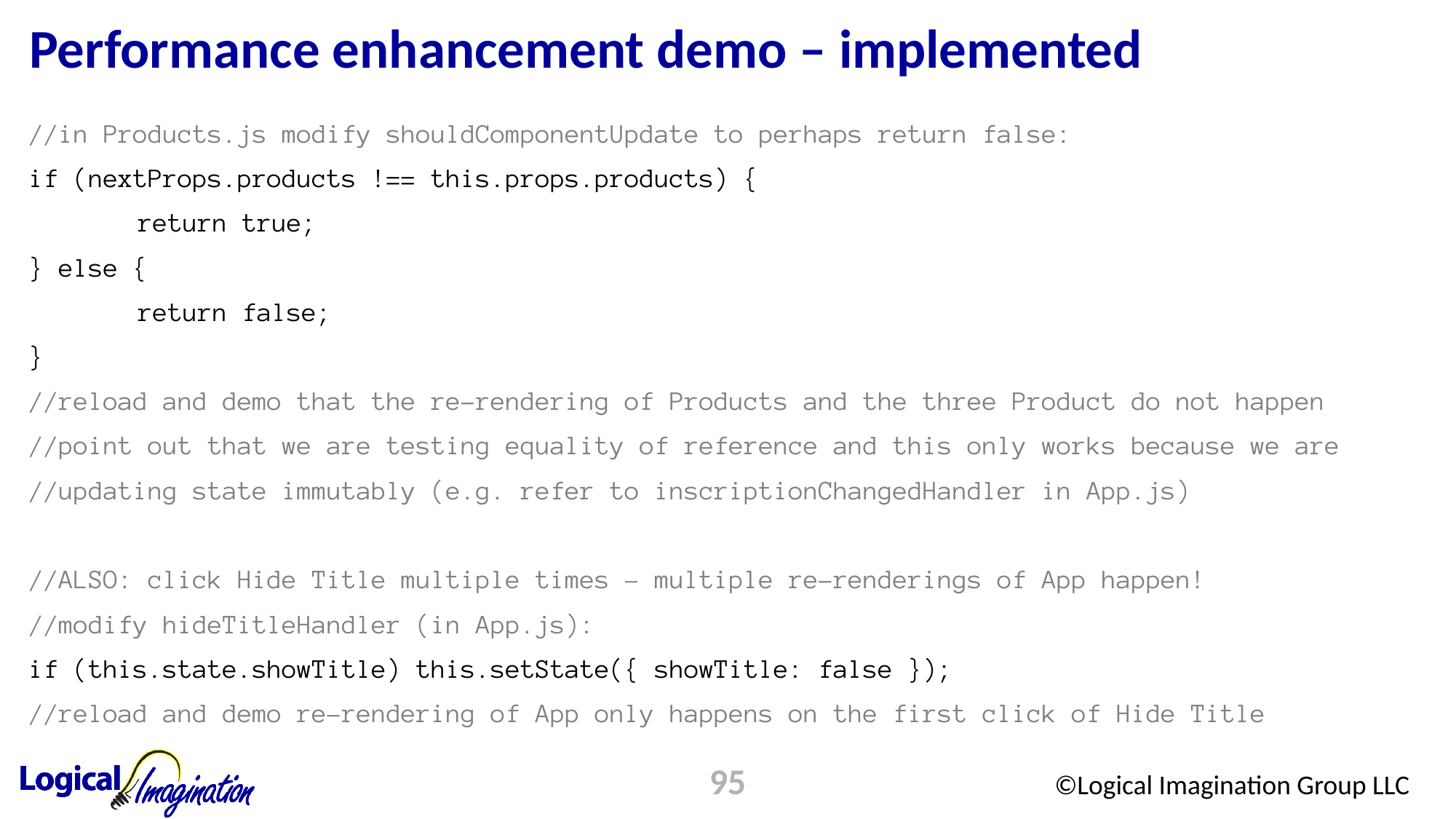

# Performance enhancement demo – implemented
//in Products.js modify shouldComponentUpdate to perhaps return false:
if (nextProps.products !== this.props.products) {
	return true;
} else {
	return false;
}
//reload and demo that the re-rendering of Products and the three Product do not happen
//point out that we are testing equality of reference and this only works because we are
//updating state immutably (e.g. refer to inscriptionChangedHandler in App.js)

//ALSO: click Hide Title multiple times – multiple re-renderings of App happen!
//modify hideTitleHandler (in App.js):
if (this.state.showTitle) this.setState({ showTitle: false });
//reload and demo re-rendering of App only happens on the first click of Hide Title
95